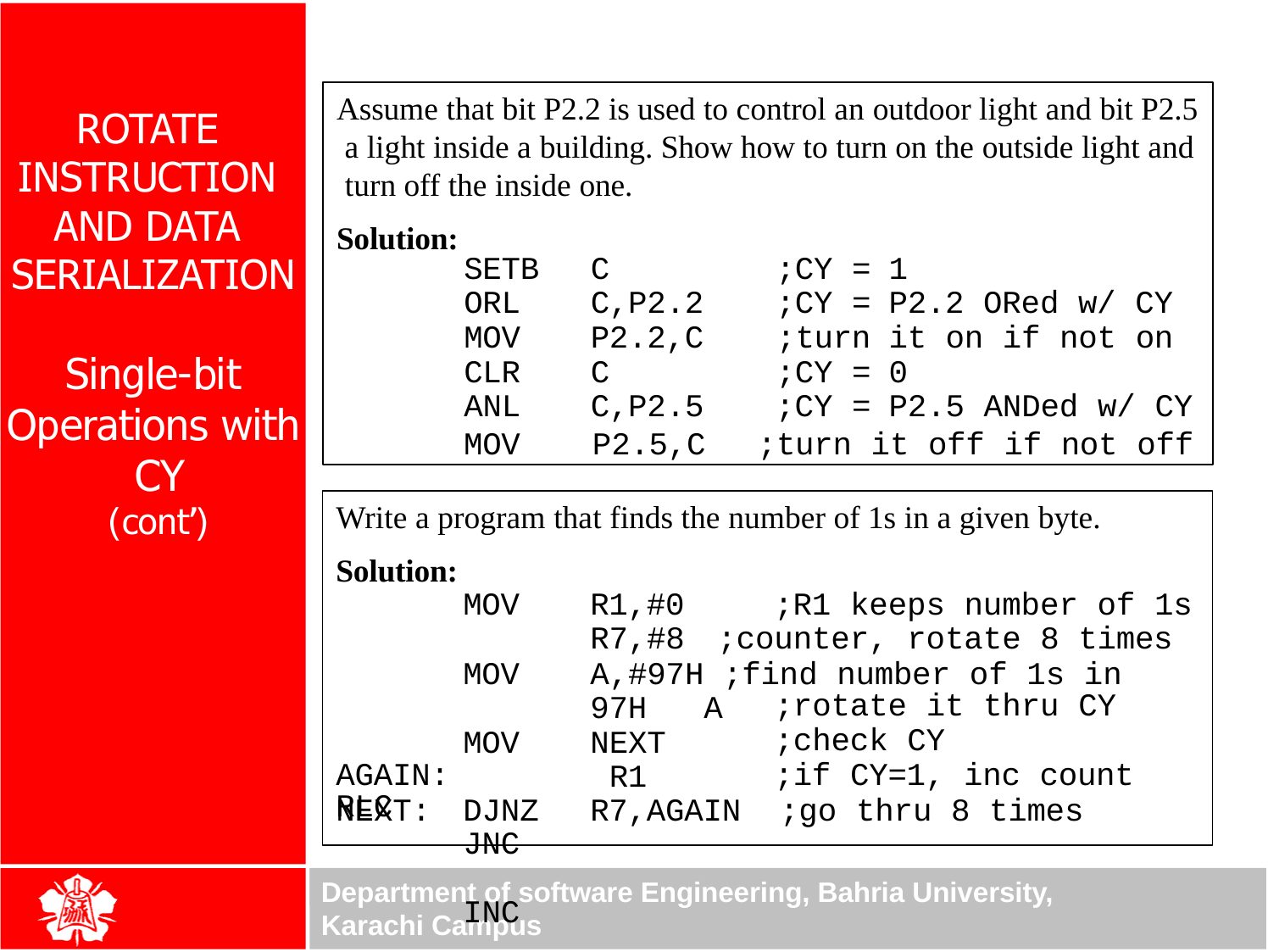

Assume that bit P2.2 is used to control an outdoor light and bit P2.5  a light inside a building. Show how to turn on the outside light and  turn off the inside one.
Solution:
# ROTATE  INSTRUCTION  AND DATA  SERIALIZATION
| SETB | C | ;CY = | 1 |
| --- | --- | --- | --- |
| ORL | C,P2.2 | ;CY = | P2.2 ORed w/ CY |
| MOV | P2.2,C | ;turn | it on if not on |
| CLR | C | ;CY = | 0 |
| ANL | C,P2.5 | ;CY = | P2.5 ANDed w/ CY |
Single-bit  Operations with  CY
(cont’)
MOV	P2.5,C	;turn it off if not off
Write a program that finds the number of 1s in a given byte.
Solution:

MOV  MOV  MOV
AGAIN: RLC
JNC  INC
R1,#0	;R1 keeps number of 1s
R7,#8	;counter, rotate 8 times
A,#97H ;find number of 1s in 97H   A
NEXT  R1
;rotate it thru CY
;check CY
;if CY=1, inc count
;go thru 8 times
NEXT:	DJNZ	R7,AGAIN
Department of software Engineering, Bahria University, Karachi Campus